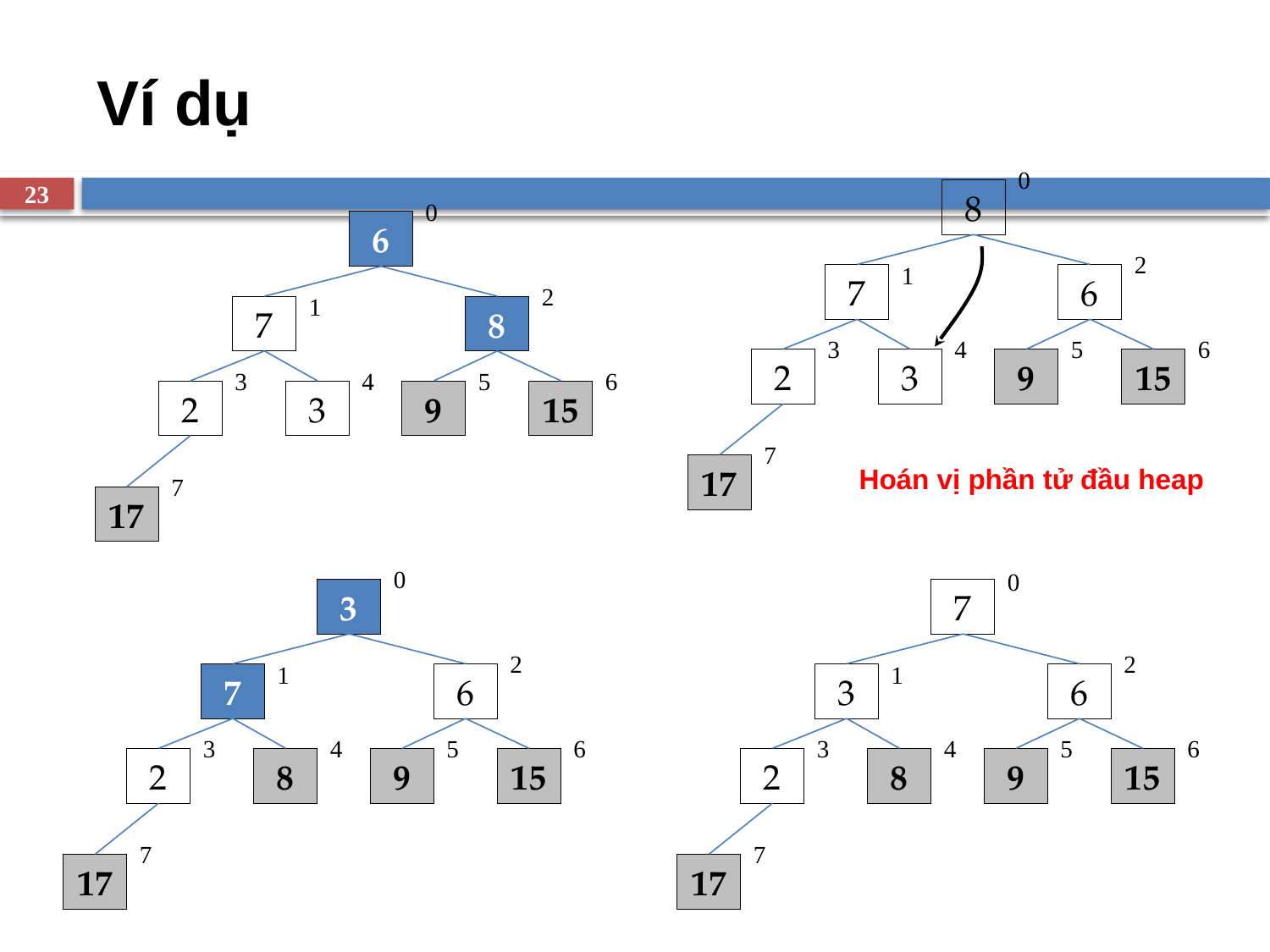

# Ví dụ
0
23
8
0
6
2

1
7
6
2
1
7
8
3
4
5
6
2
3
9
15
3
4
5
6
2
3
9
15
7
17
Hoán vị phần tử đầu heap
7
17
0
0
3
7
2
2
1
1
7
6
3
6
3
4
5
6
3
4
5
6
2
8
9
15
2
8
9
15
7
7
17
17